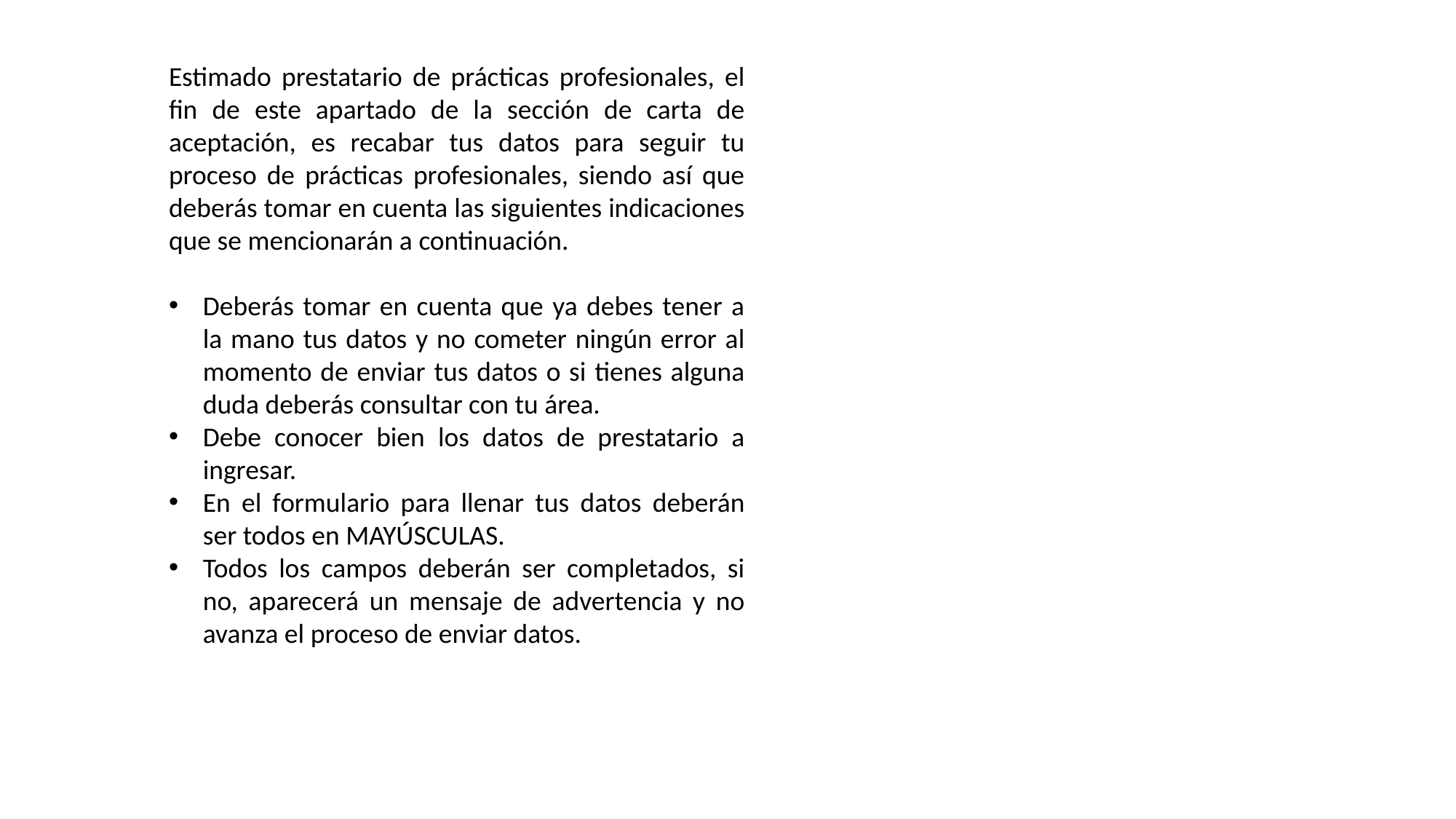

Estimado prestatario de prácticas profesionales, el fin de este apartado de la sección de carta de aceptación, es recabar tus datos para seguir tu proceso de prácticas profesionales, siendo así que deberás tomar en cuenta las siguientes indicaciones que se mencionarán a continuación.

Deberás tomar en cuenta que ya debes tener a la mano tus datos y no cometer ningún error al momento de enviar tus datos o si tienes alguna duda deberás consultar con tu área.
Debe conocer bien los datos de prestatario a ingresar.
En el formulario para llenar tus datos deberán ser todos en MAYÚSCULAS.
Todos los campos deberán ser completados, si no, aparecerá un mensaje de advertencia y no avanza el proceso de enviar datos.